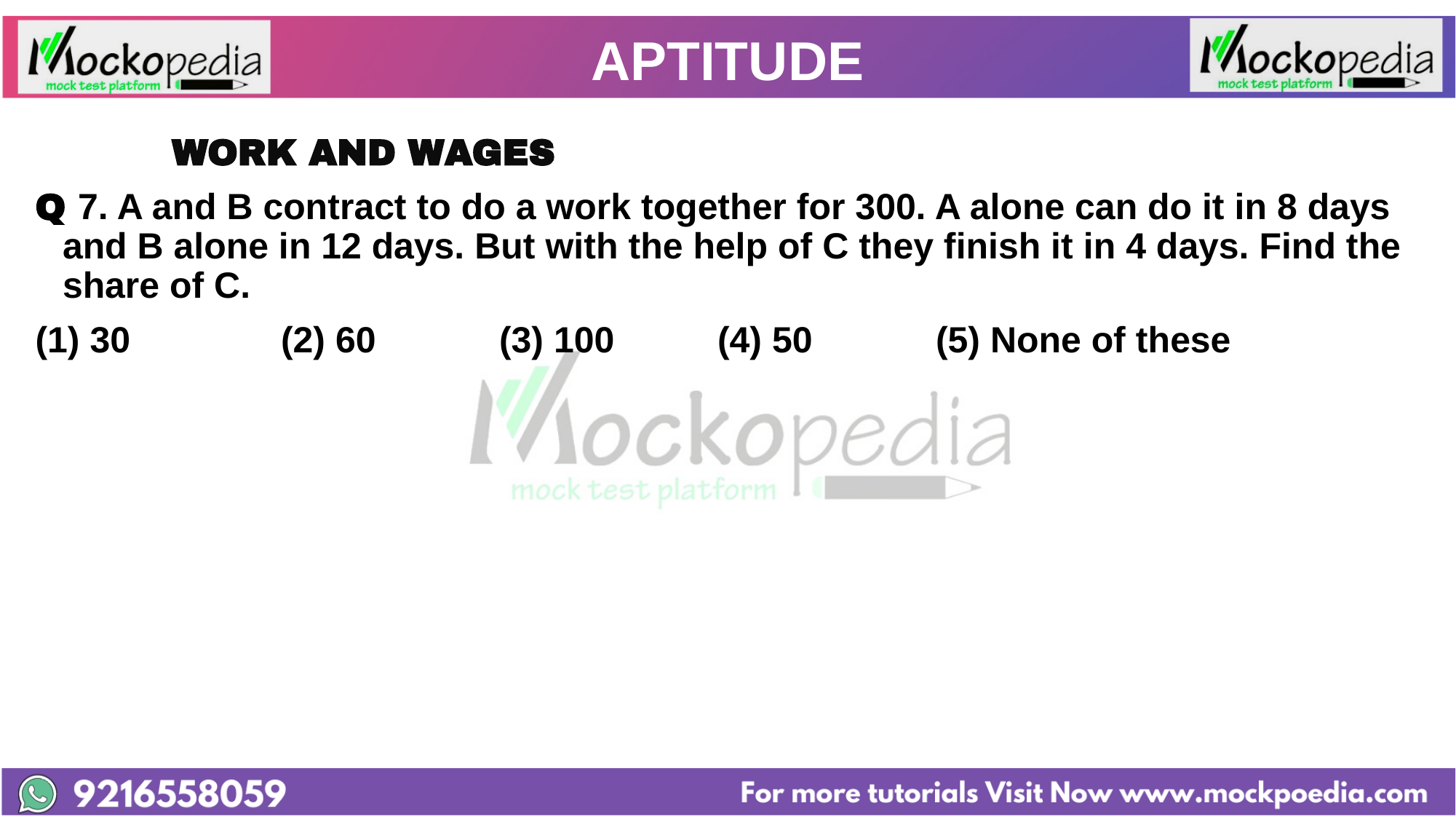

# APTITUDE
		WORK AND WAGES
Q 7. A and B contract to do a work together for 300. A alone can do it in 8 days and B alone in 12 days. But with the help of C they finish it in 4 days. Find the share of C.
(1) 30 		(2) 60 		(3) 100 	(4) 50 		(5) None of these